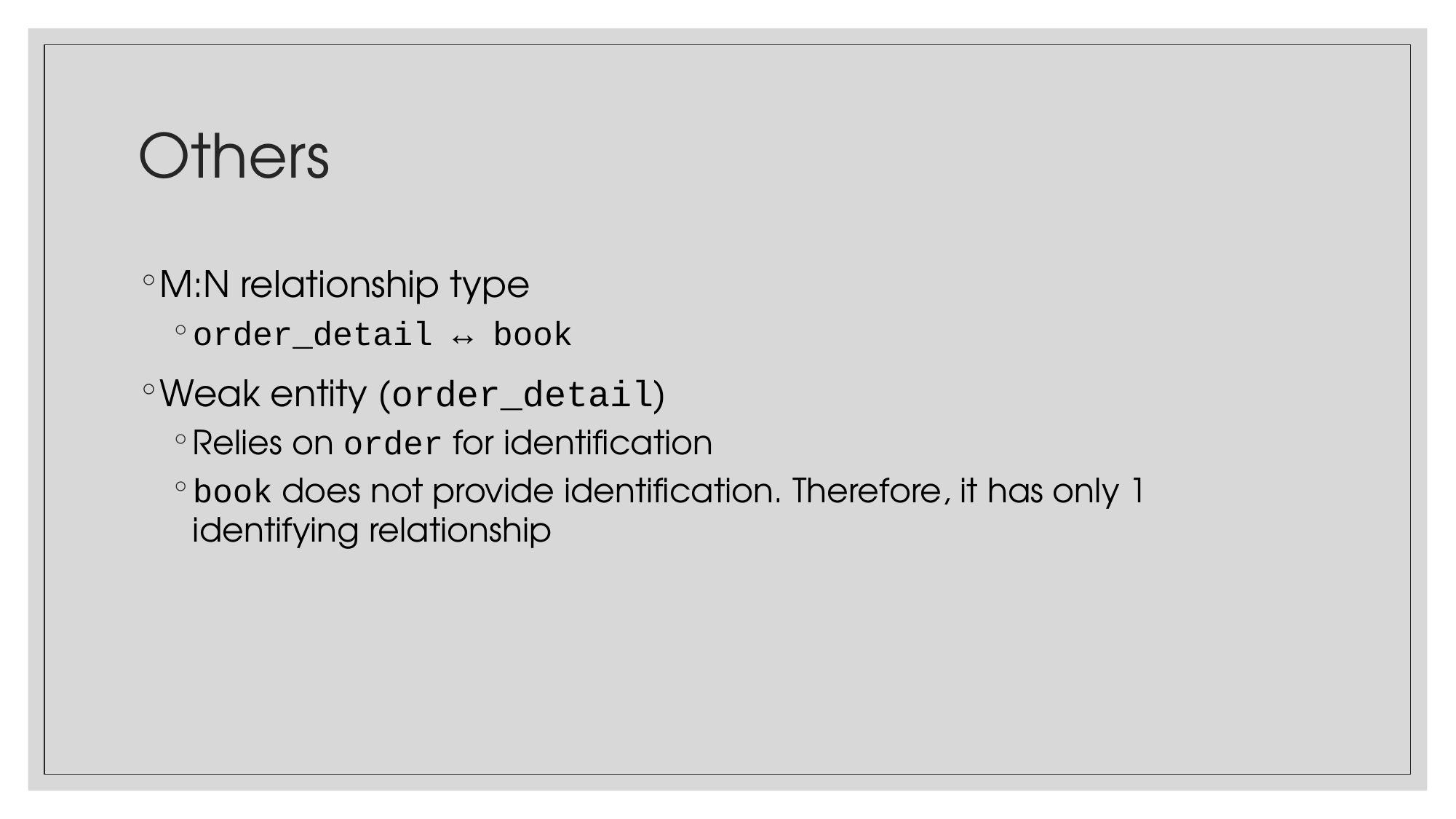

# Others
M:N relationship type
order_detail ↔ book
Weak entity (order_detail)
Relies on order for identification
book does not provide identification. Therefore, it has only 1 identifying relationship